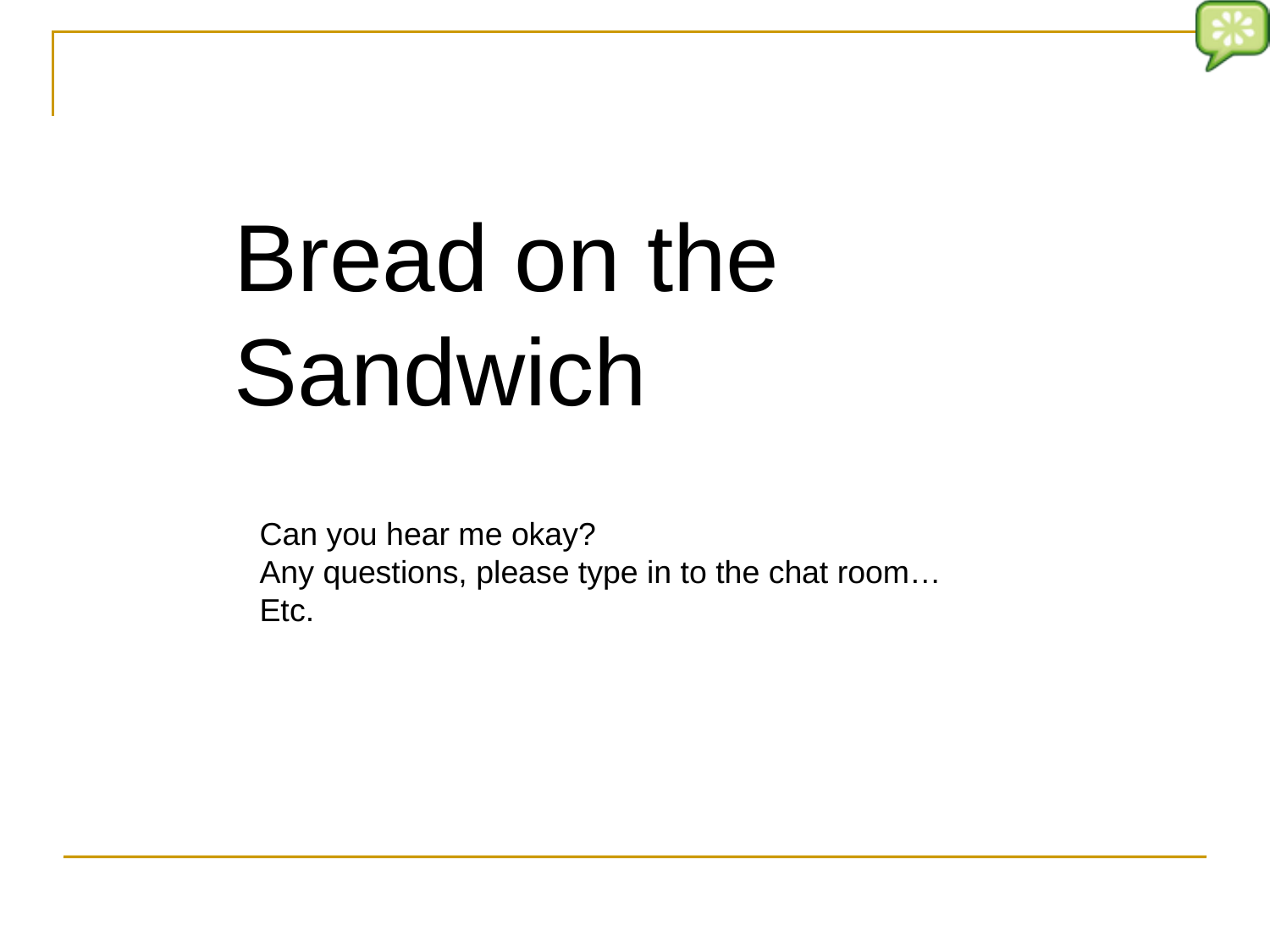

Bread on the
Sandwich
Can you hear me okay?
Any questions, please type in to the chat room…
Etc.